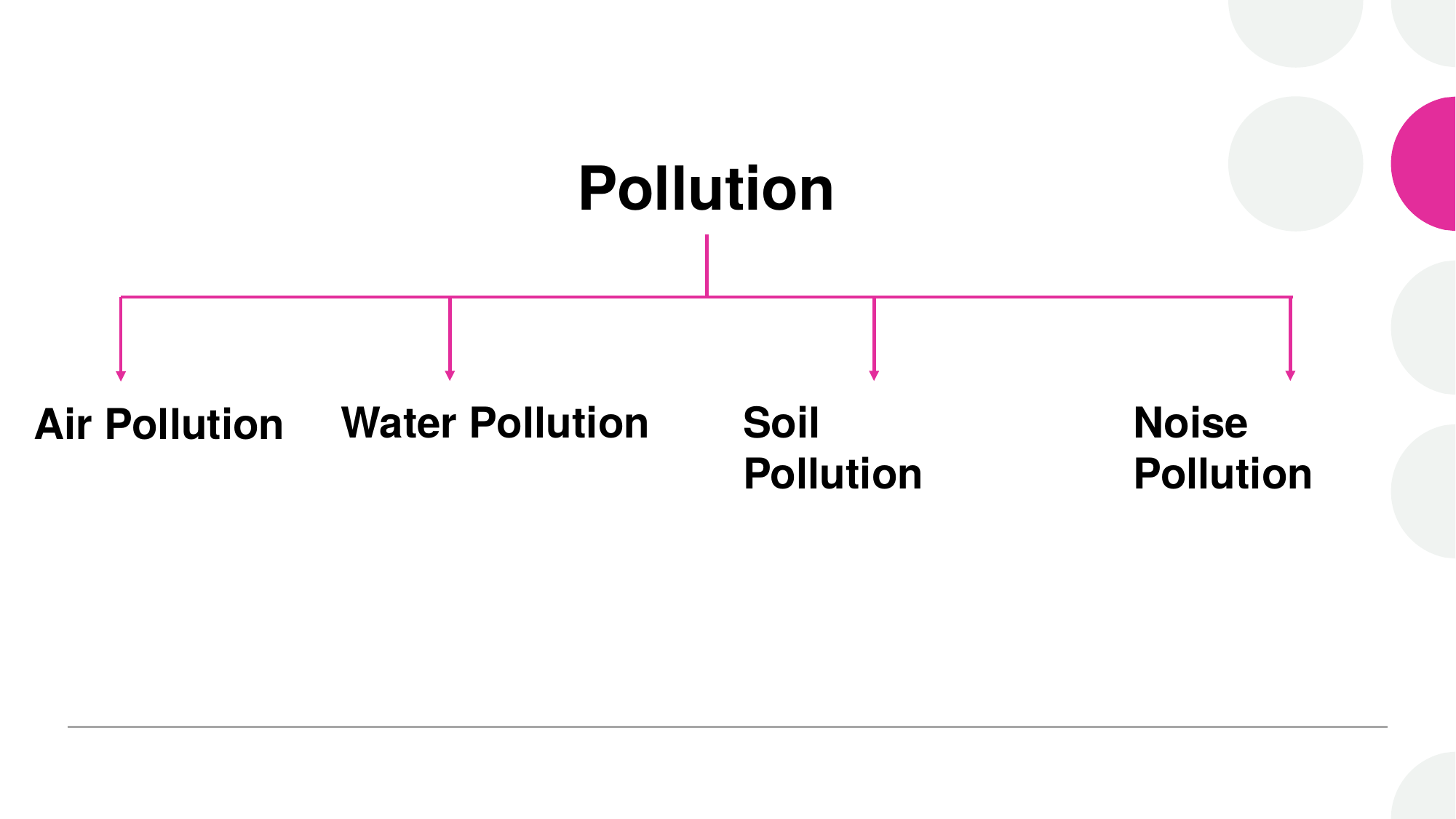

# Pollution
Water Pollution
Soil Pollution
Noise Pollution
Air Pollution